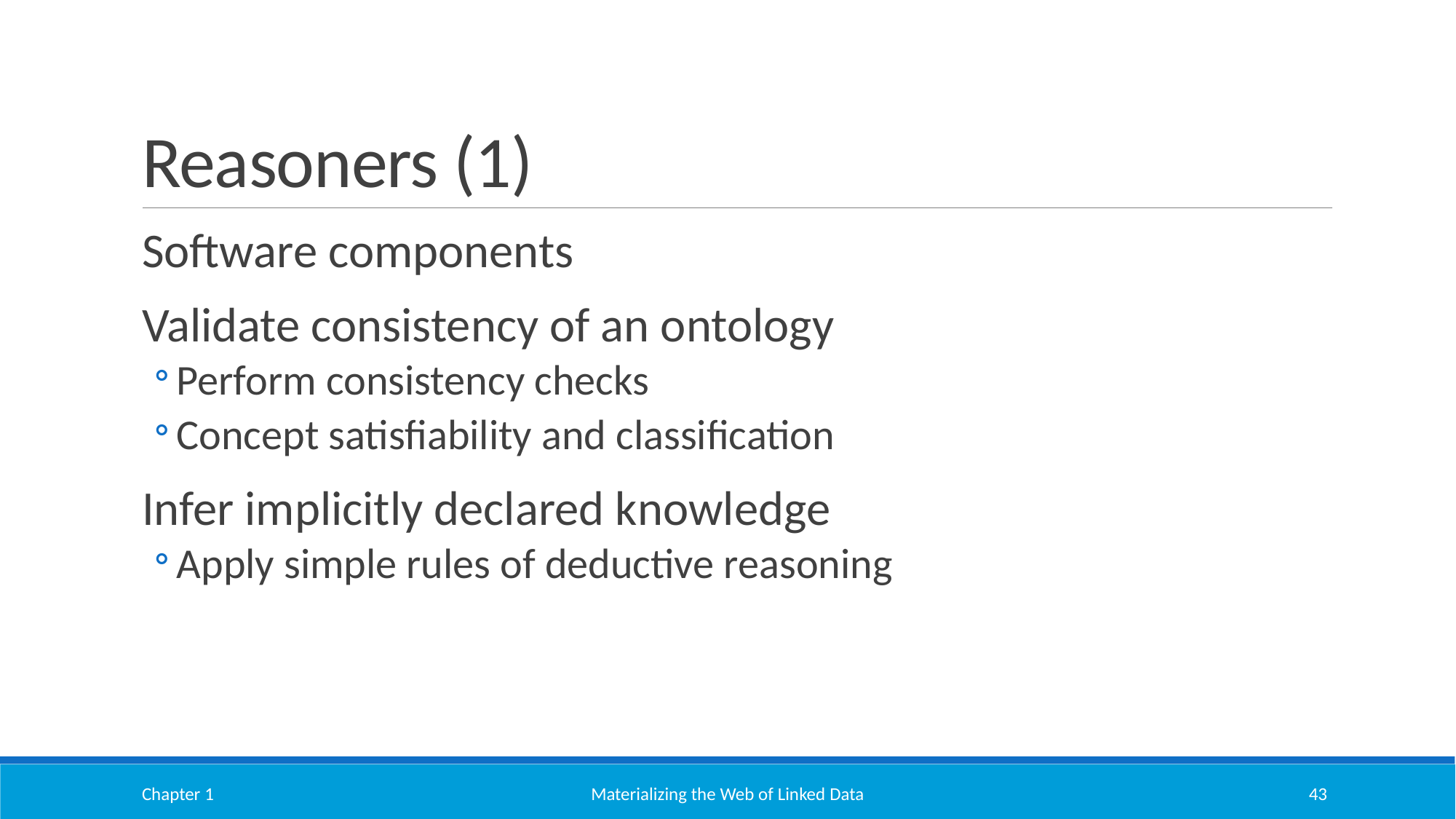

# Reasoners (1)
Software components
Validate consistency of an ontology
Perform consistency checks
Concept satisfiability and classification
Infer implicitly declared knowledge
Apply simple rules of deductive reasoning
Chapter 1
Materializing the Web of Linked Data
43